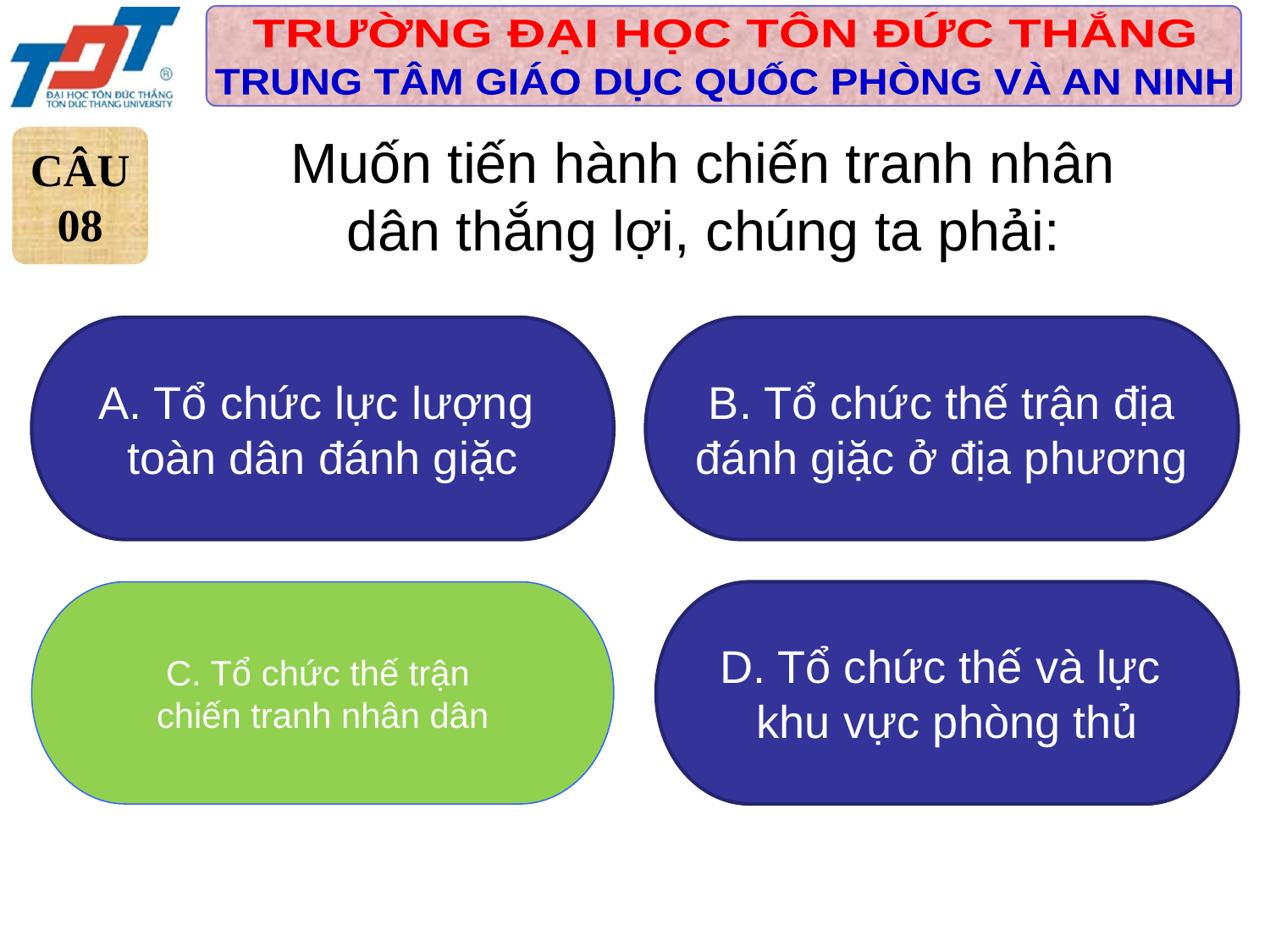

Muốn tiến hành chiến tranh nhân dân thắng lợi, chúng ta phải:
CÂU
08
A. Tổ chức lực lượng
toàn dân đánh giặc
B. Tổ chức thế trận địa
đánh giặc ở địa phương
C. Tổ chức thế trận
chiến tranh nhân dân
D. Tổ chức thế và lực
khu vực phòng thủ